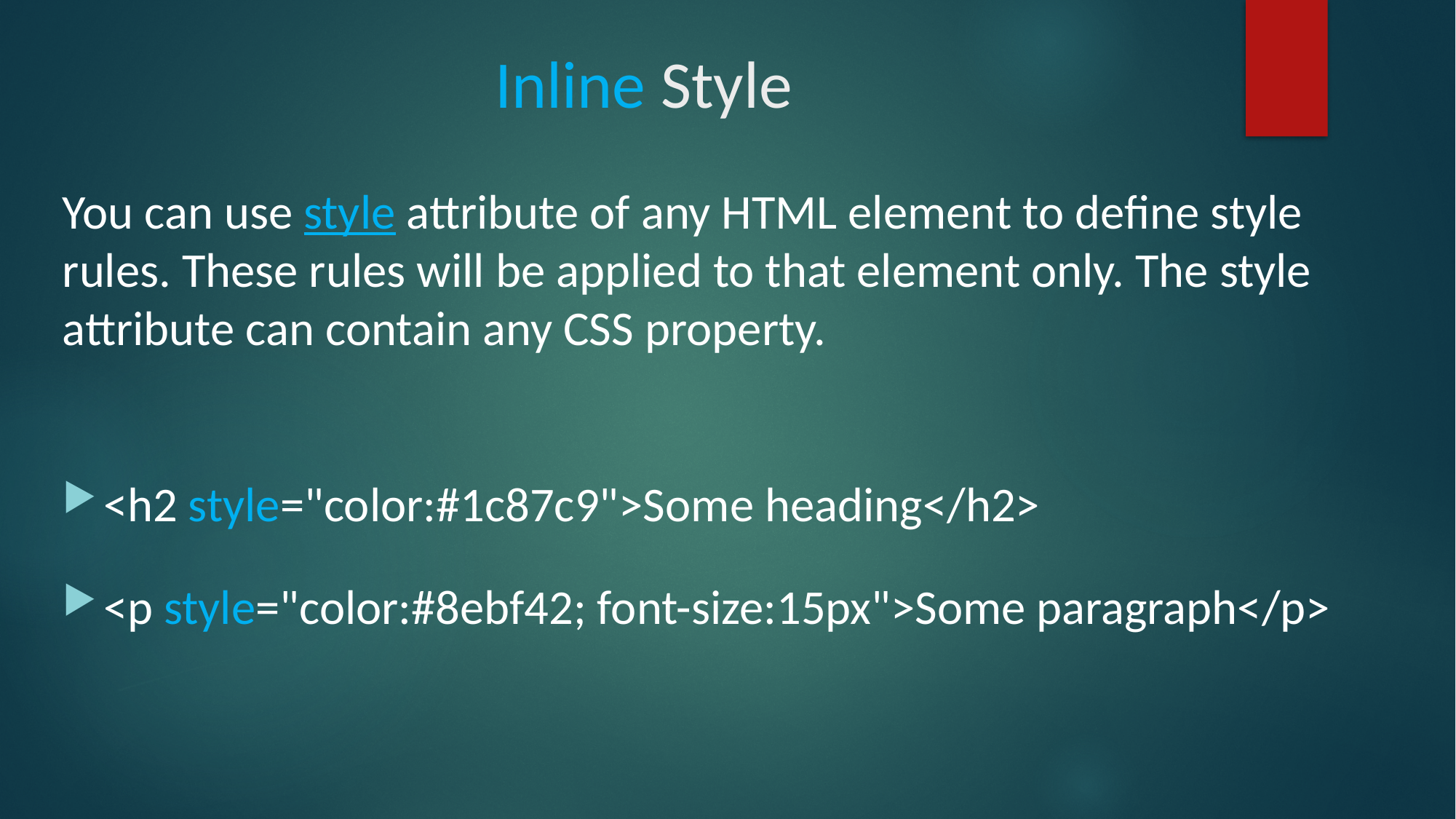

# Inline Style
You can use style attribute of any HTML element to define style rules. These rules will be applied to that element only. The style attribute can contain any CSS property.

<h2 style="color:#1c87c9">Some heading</h2>
<p style="color:#8ebf42; font-size:15px">Some paragraph</p>